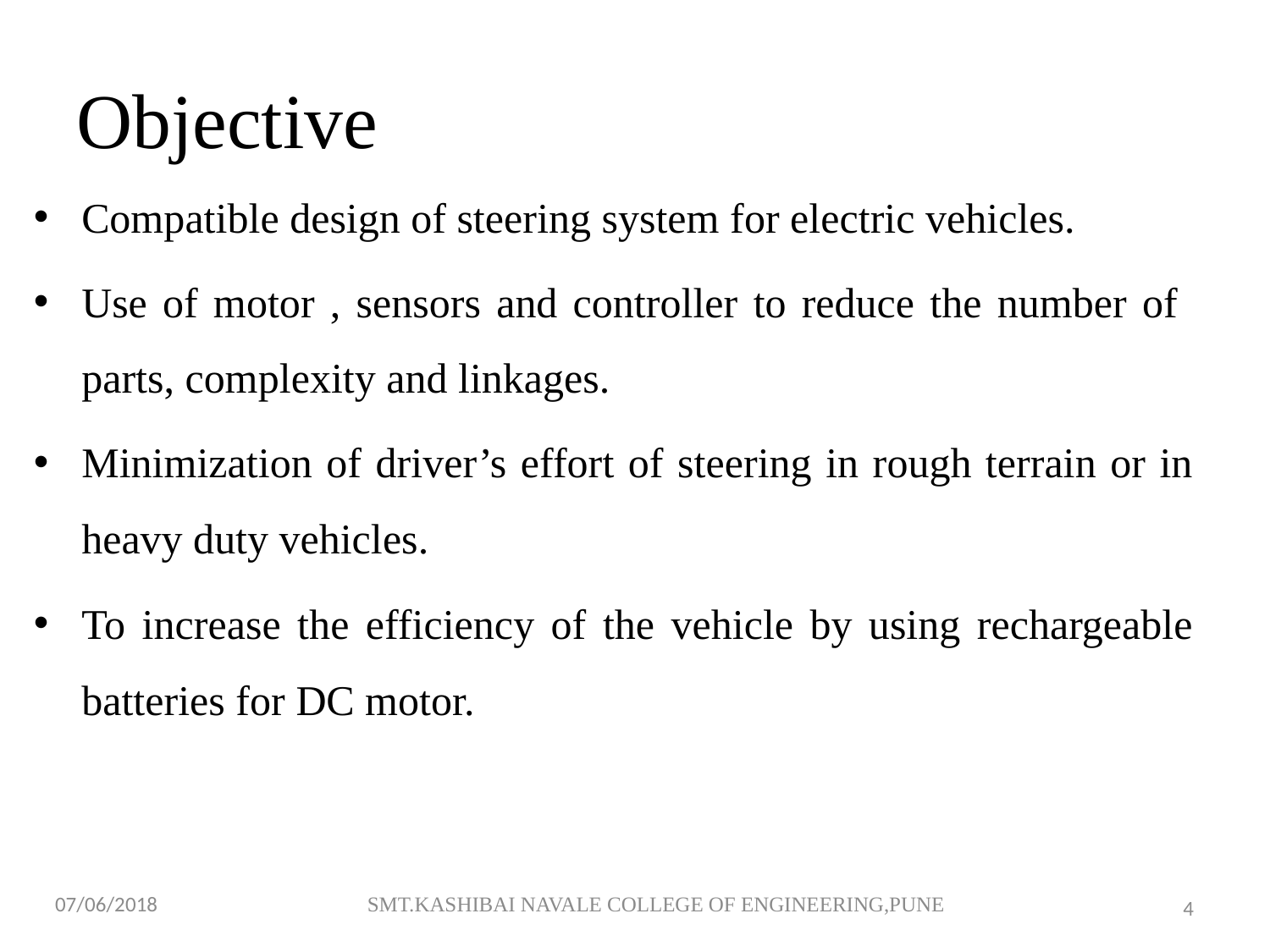

# Objective
Compatible design of steering system for electric vehicles.
Use of motor , sensors and controller to reduce the number of  parts, complexity and linkages.
Minimization of driver’s effort of steering in rough terrain or in heavy duty vehicles.
To increase the efficiency of the vehicle by using rechargeable batteries for DC motor.

07/06/2018
SMT.KASHIBAI NAVALE COLLEGE OF ENGINEERING,PUNE
4